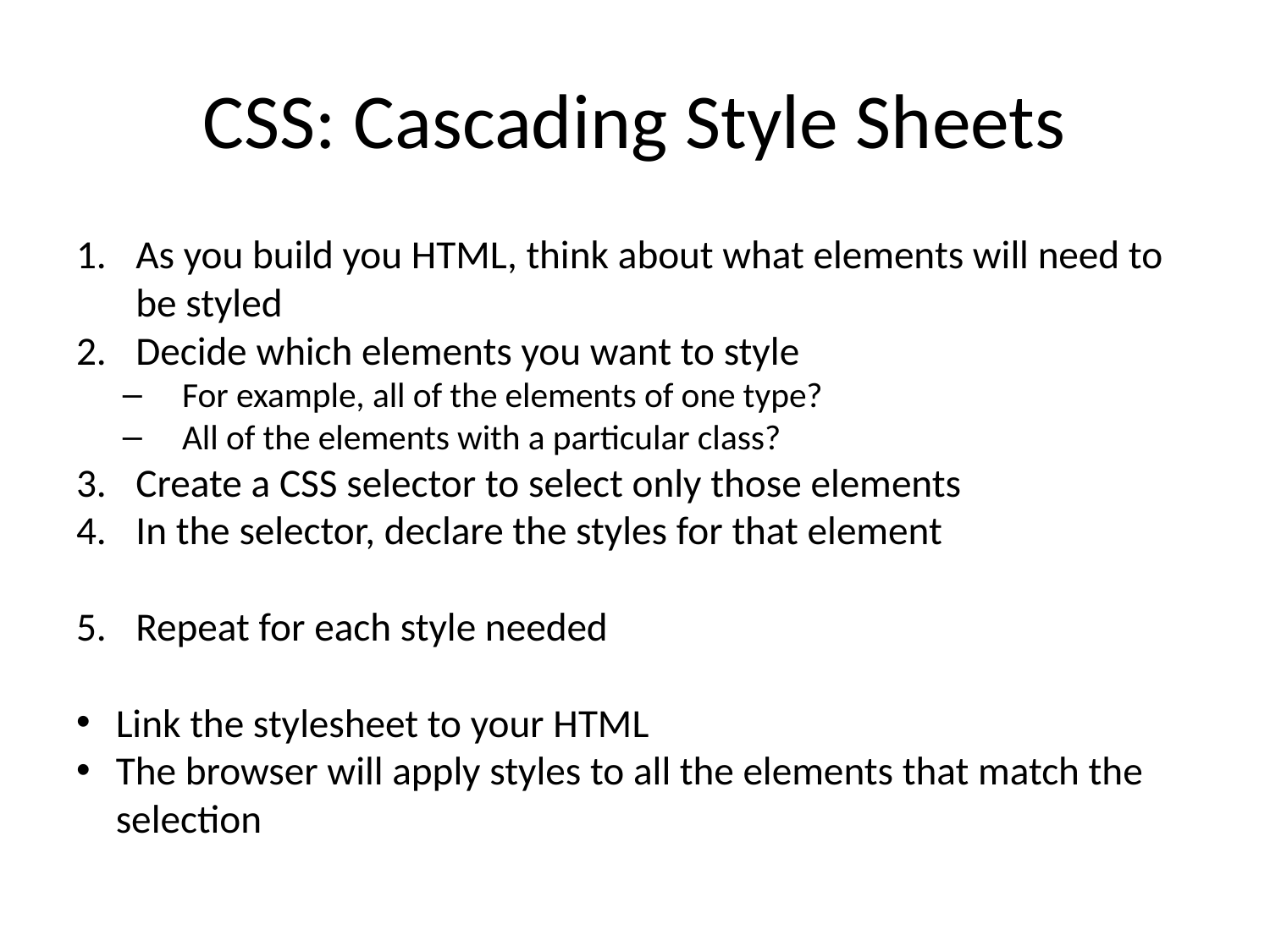

# CSS: Cascading Style Sheets
As you build you HTML, think about what elements will need to be styled
Decide which elements you want to style
For example, all of the elements of one type?
All of the elements with a particular class?
Create a CSS selector to select only those elements
In the selector, declare the styles for that element

Repeat for each style needed

Link the stylesheet to your HTML
The browser will apply styles to all the elements that match the selection